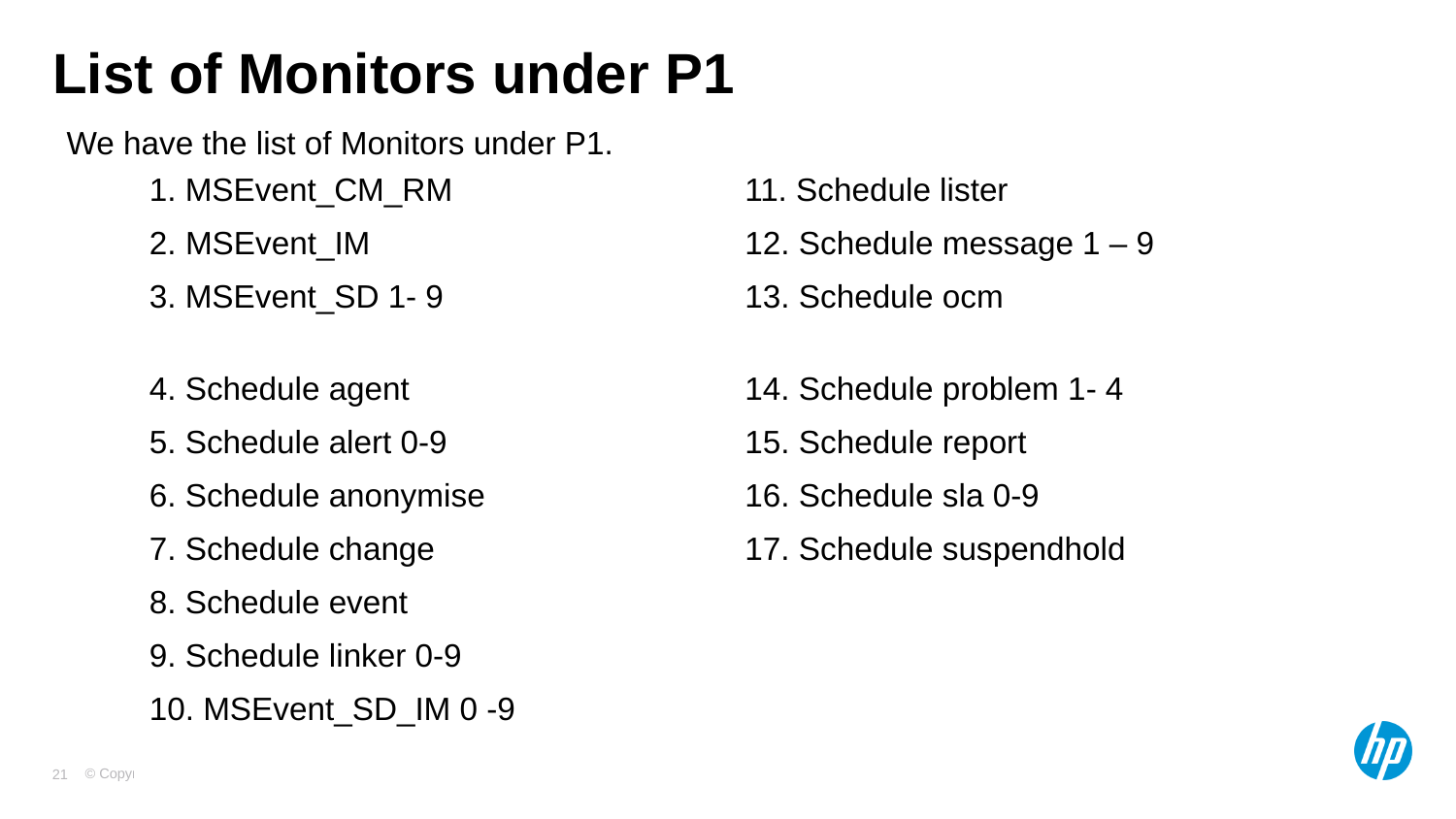

# List of Monitors under P1
We have the list of Monitors under P1.

| 1. MSEvent\_CM\_RM | 11. Schedule lister |
| --- | --- |
| 2. MSEvent\_IM | 12. Schedule message 1 – 9 |
| 3. MSEvent\_SD 1- 9 | 13. Schedule ocm |
| 4. Schedule agent | 14. Schedule problem 1- 4 |
| 5. Schedule alert 0-9 | 15. Schedule report |
| 6. Schedule anonymise | 16. Schedule sla 0-9 |
| 7. Schedule change | 17. Schedule suspendhold |
| 8. Schedule event |  |
| 9. Schedule linker 0-9 |  |
| 10. MSEvent\_SD\_IM 0 -9 |  |
|  |  |